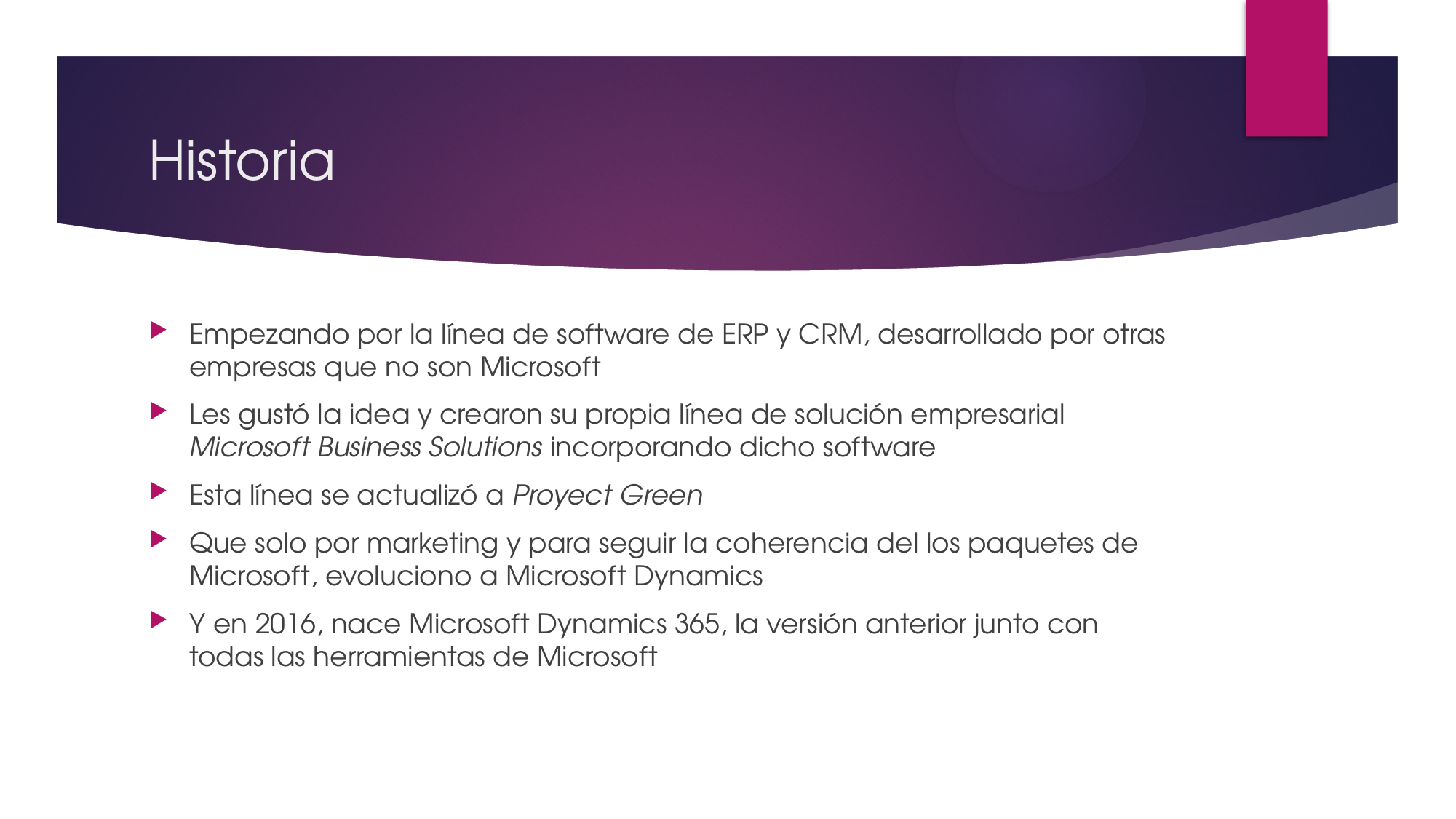

# Historia
Empezando por la línea de software de ERP y CRM, desarrollado por otras empresas que no son Microsoft
Les gustó la idea y crearon su propia línea de solución empresarial Microsoft Business Solutions incorporando dicho software
Esta línea se actualizó a Proyect Green
Que solo por marketing y para seguir la coherencia del los paquetes de Microsoft, evoluciono a Microsoft Dynamics
Y en 2016, nace Microsoft Dynamics 365, la versión anterior junto con todas las herramientas de Microsoft